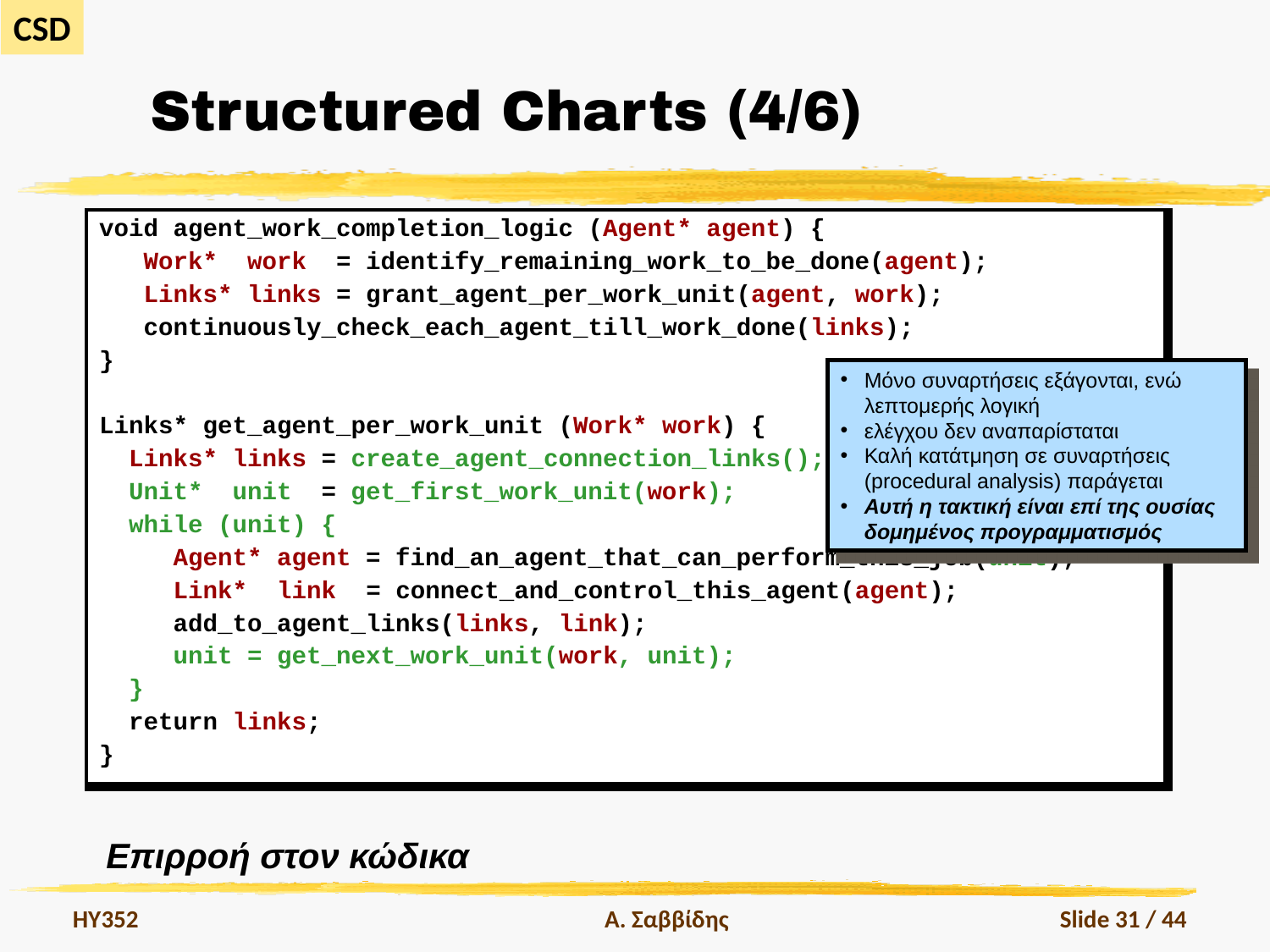

# Structured Charts (4/6)
| void agent\_work\_completion\_logic (Agent\* agent) { Work\* work = identify\_remaining\_work\_to\_be\_done(agent); Links\* links = grant\_agent\_per\_work\_unit(agent, work); continuously\_check\_each\_agent\_till\_work\_done(links); } Links\* get\_agent\_per\_work\_unit (Work\* work) { Links\* links = create\_agent\_connection\_links(); Unit\* unit = get\_first\_work\_unit(work); while (unit) { Agent\* agent = find\_an\_agent\_that\_can\_perform\_this\_job(unit); Link\* link = connect\_and\_control\_this\_agent(agent); add\_to\_agent\_links(links, link); unit = get\_next\_work\_unit(work, unit); } return links; } |
| --- |
Μόνο συναρτήσεις εξάγονται, ενώ λεπτομερής λογική
ελέγχου δεν αναπαρίσταται
Καλή κατάτμηση σε συναρτήσεις (procedural analysis) παράγεται
Αυτή η τακτική είναι επί της ουσίας δομημένος προγραμματισμός
Επιρροή στον κώδικα
HY352
Α. Σαββίδης
Slide 31 / 44